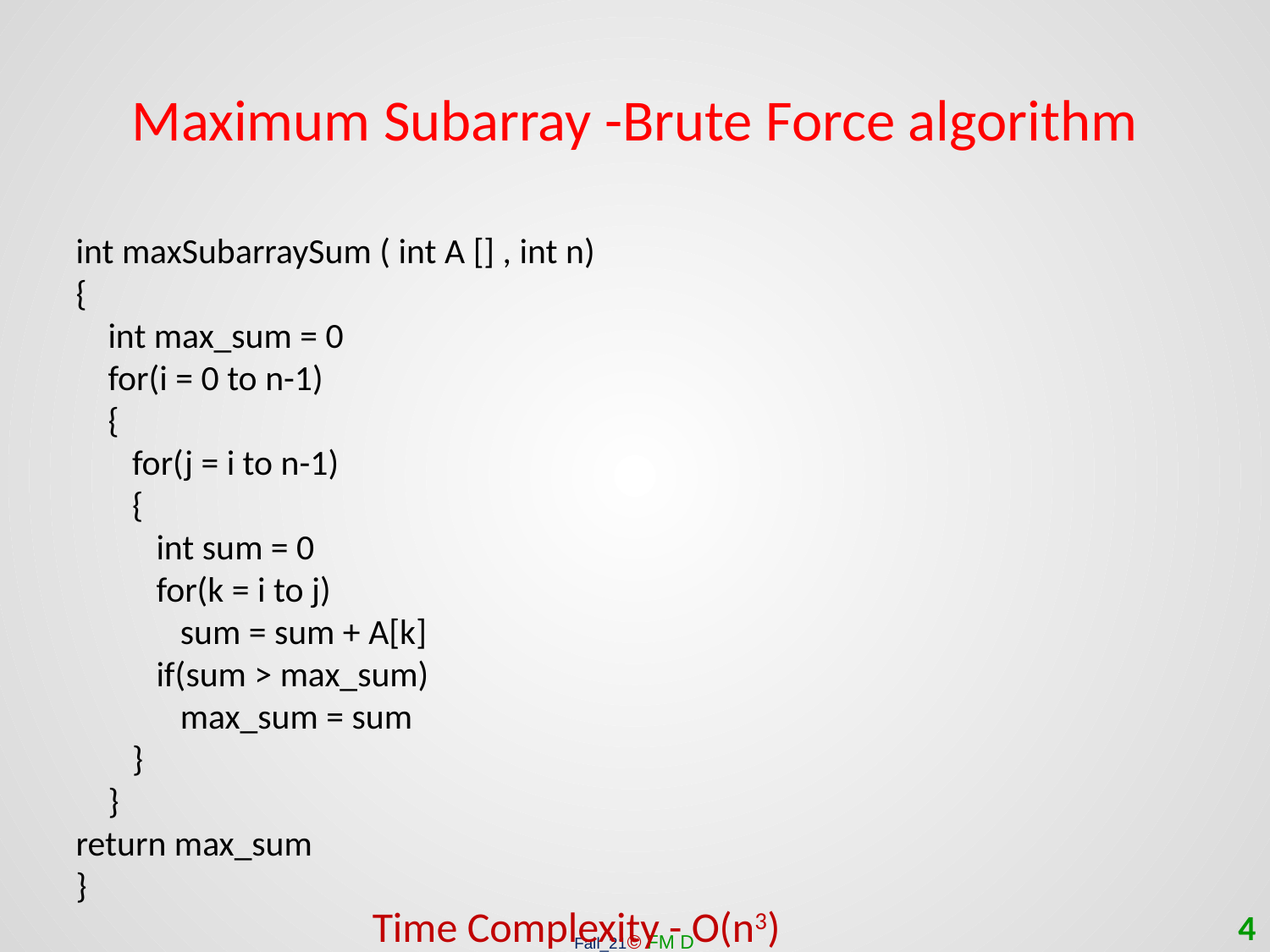

# Maximum Subarray -Brute Force algorithm
int maxSubarraySum ( int A [] , int n)
{
    int max_sum = 0
    for(i = 0 to n-1)
    {
       for(j = i to n-1)
       {
          int sum = 0
          for(k = i to j)
             sum = sum + A[k]
          if(sum > max_sum)
             max_sum = sum
       }
    }
return max_sum
}
Time Complexity - O(n3)
4